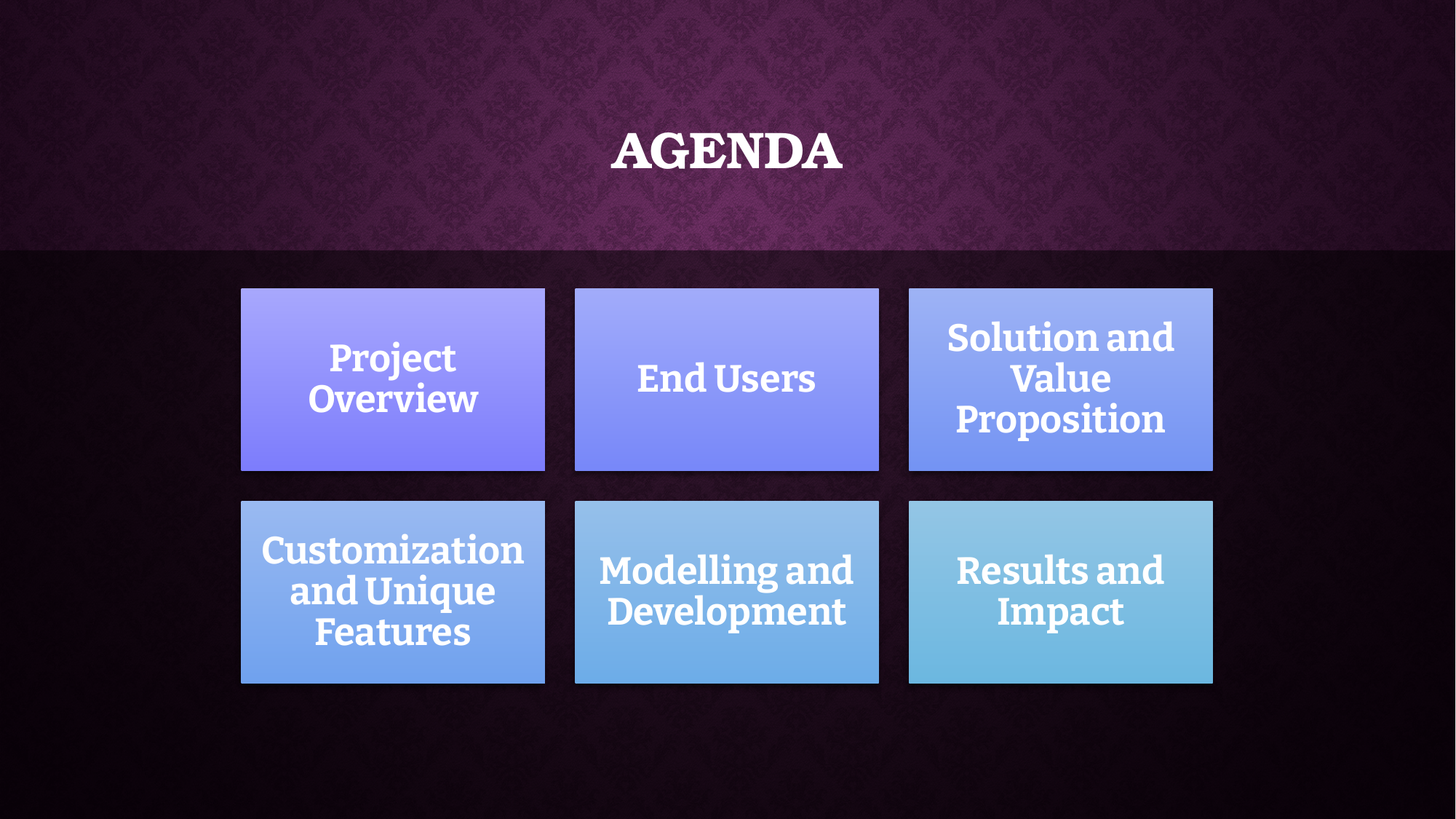

# Agenda

Project Overview
End Users
Solution and Value Proposition
Customization and Unique Features
Modelling and Development
Results and Impact